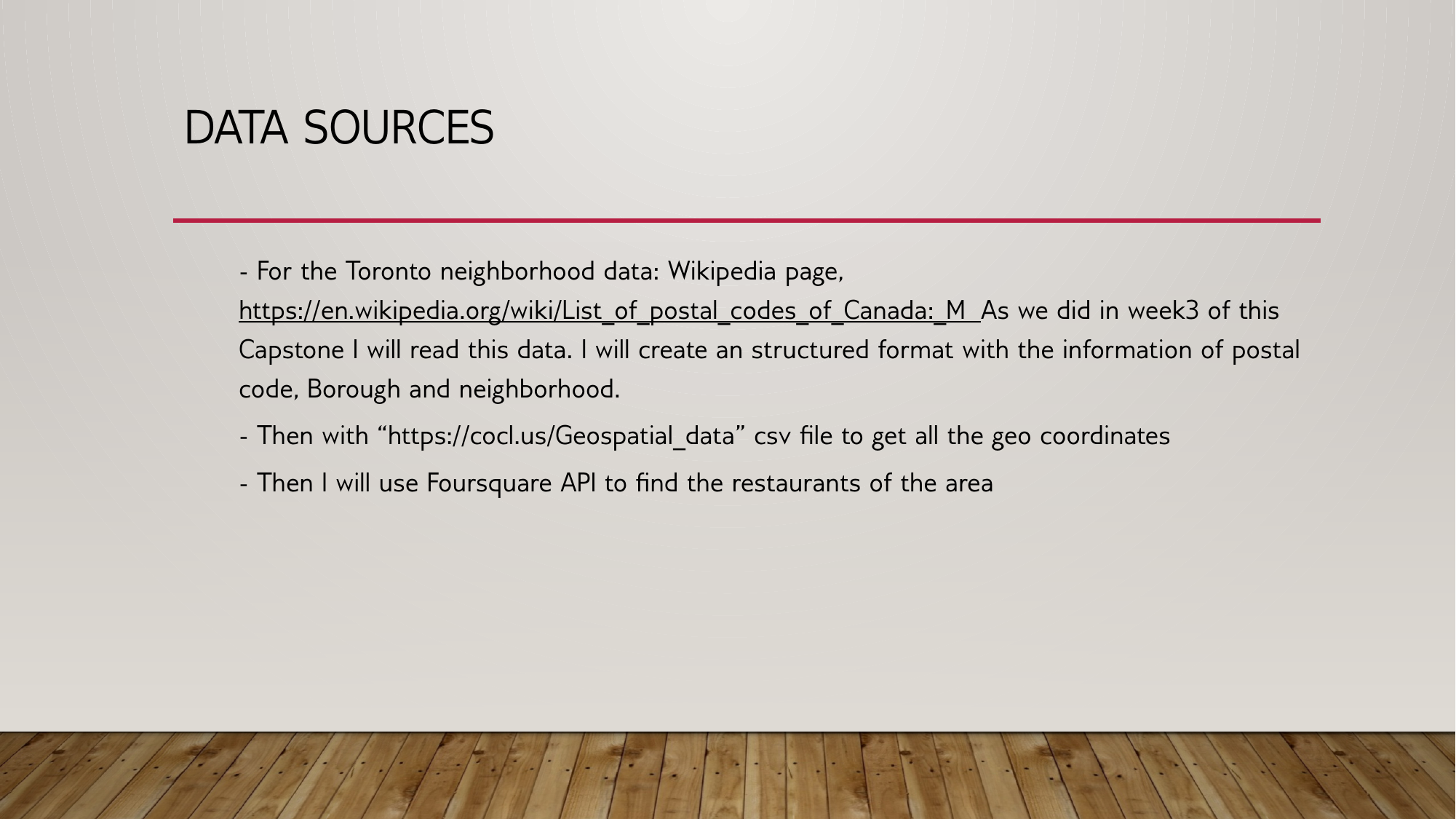

# Data Sources
- For the Toronto neighborhood data: Wikipedia page, https://en.wikipedia.org/wiki/List_of_postal_codes_of_Canada:_M  As we did in week3 of this Capstone I will read this data. I will create an structured format with the information of postal code, Borough and neighborhood.
- Then with “https://cocl.us/Geospatial_data” csv file to get all the geo coordinates
- Then I will use Foursquare API to find the restaurants of the area